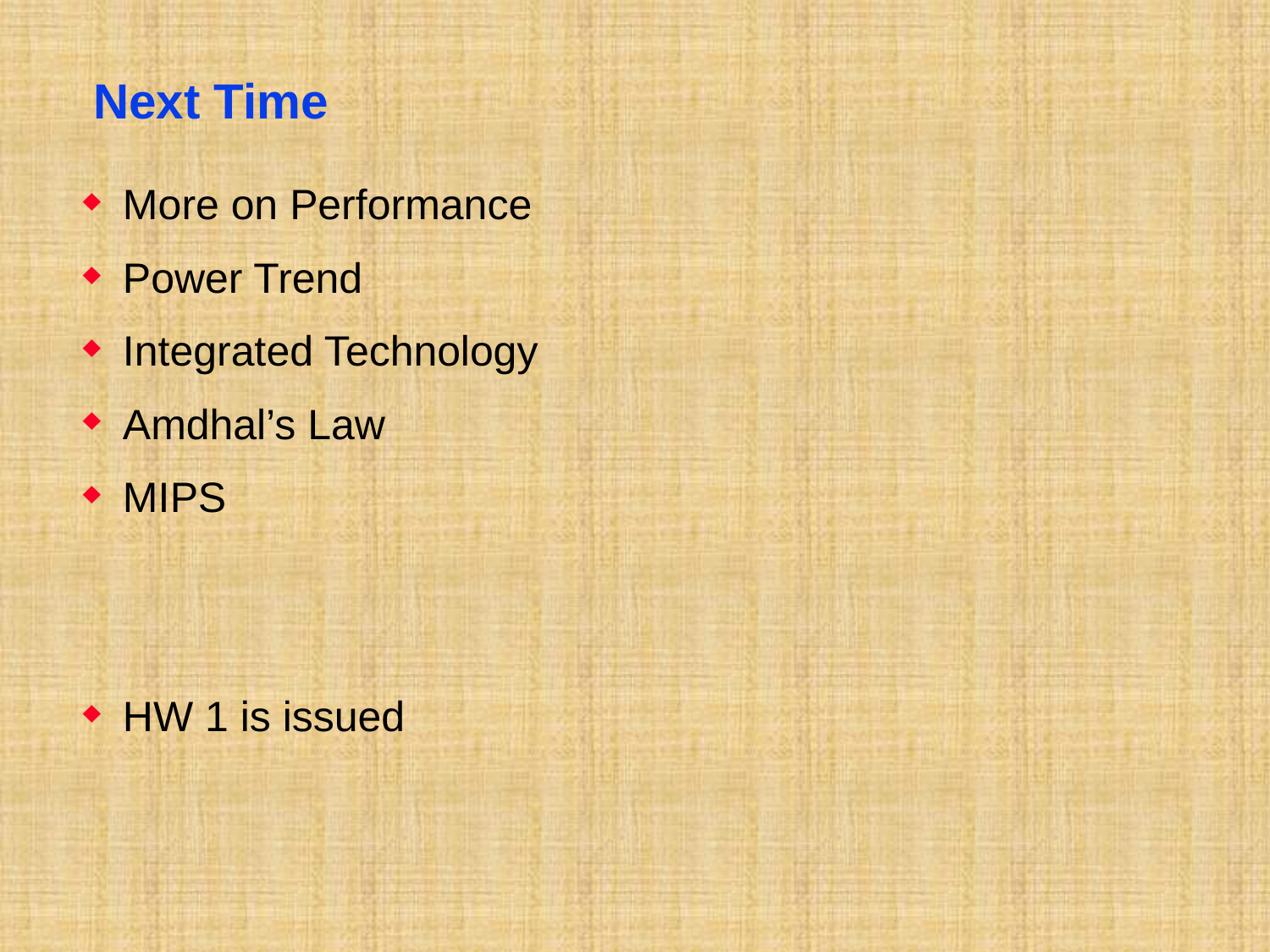

# Next Time
More on Performance
Power Trend
Integrated Technology
Amdhal’s Law
MIPS

HW 1 is issued